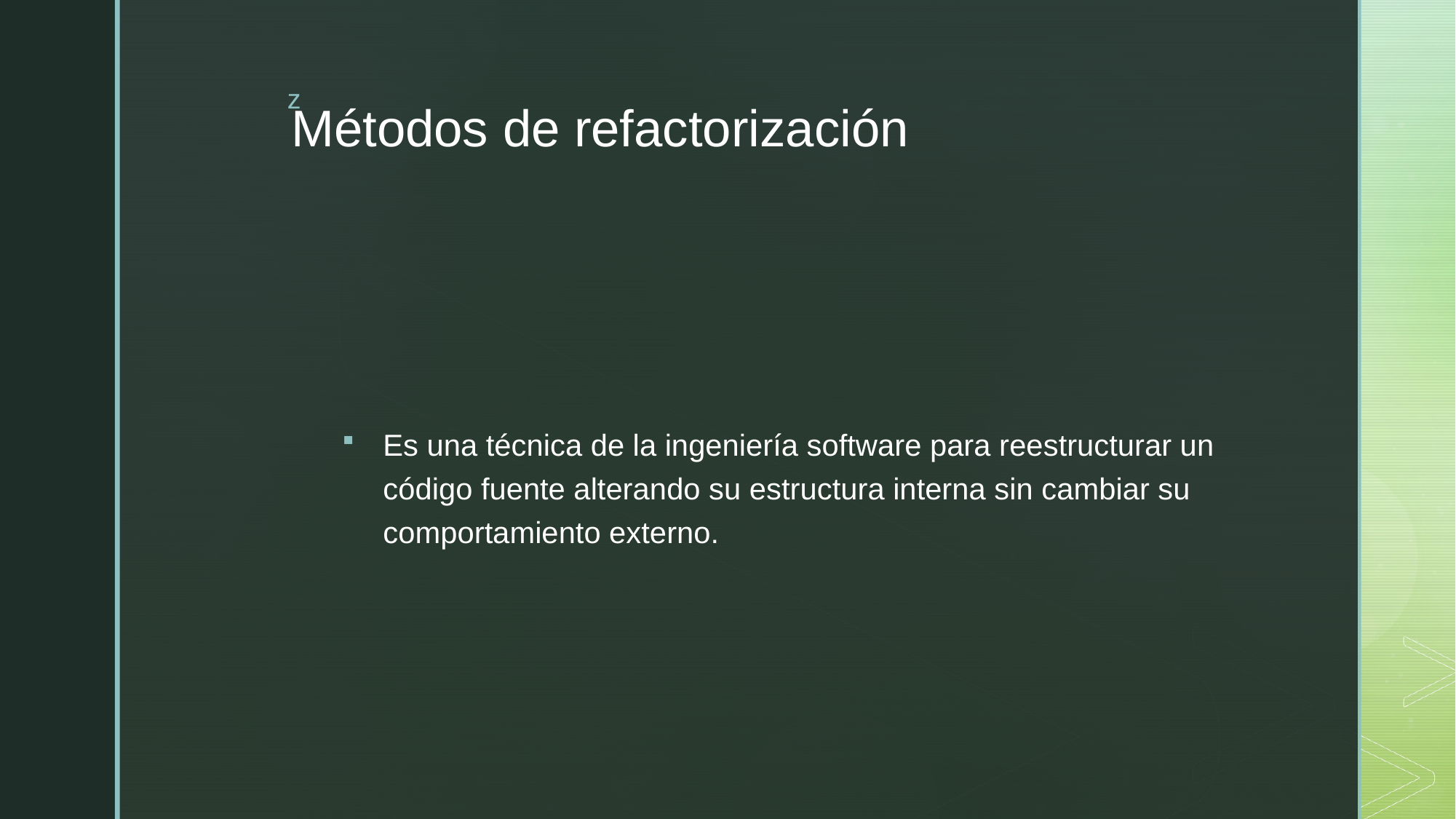

# Métodos de refactorización
Es una técnica de la ingeniería software para reestructurar un código fuente alterando su estructura interna sin cambiar su comportamiento externo.